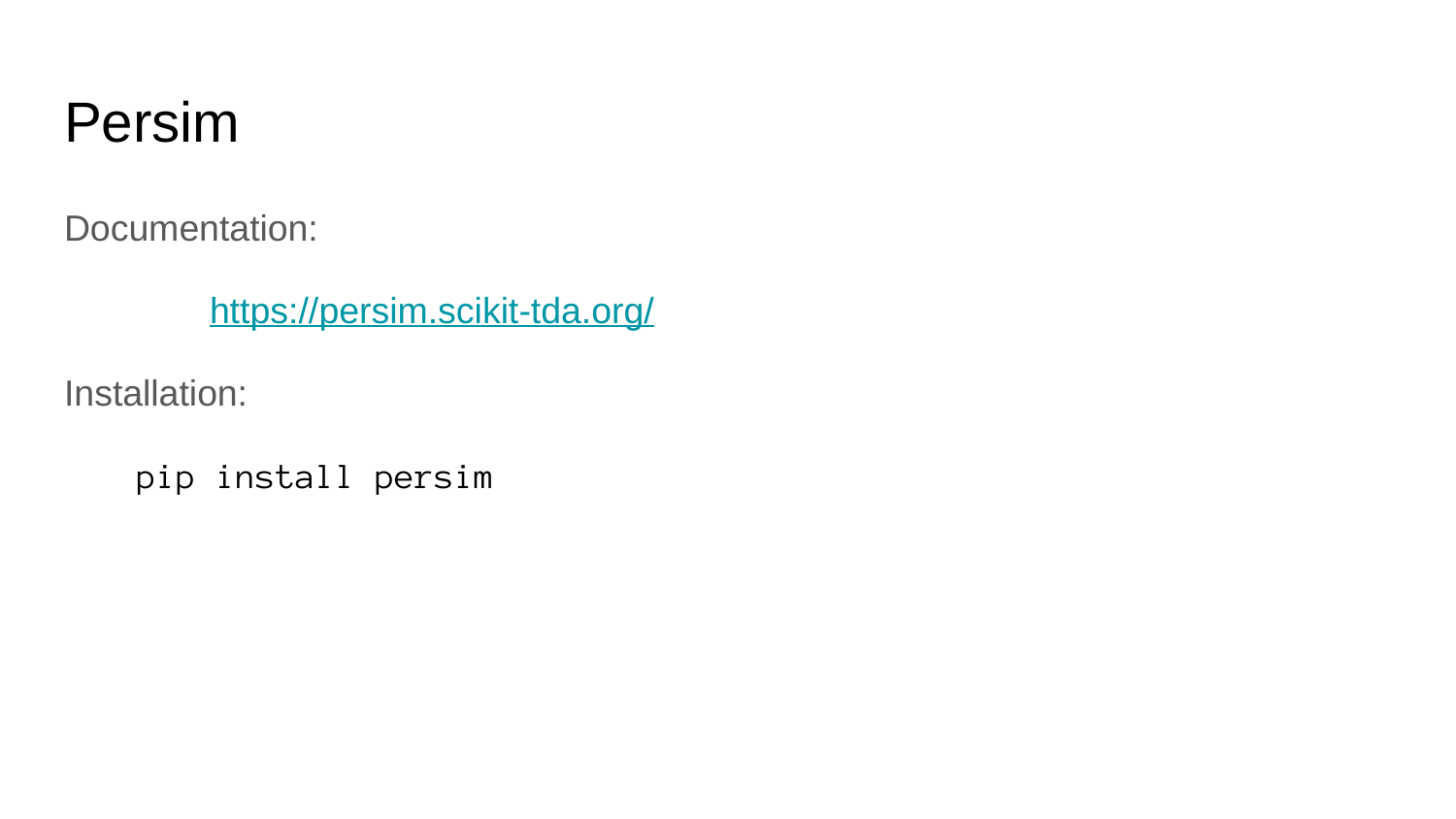

# Persim
Documentation:
	https://persim.scikit-tda.org/
Installation:
pip install persim